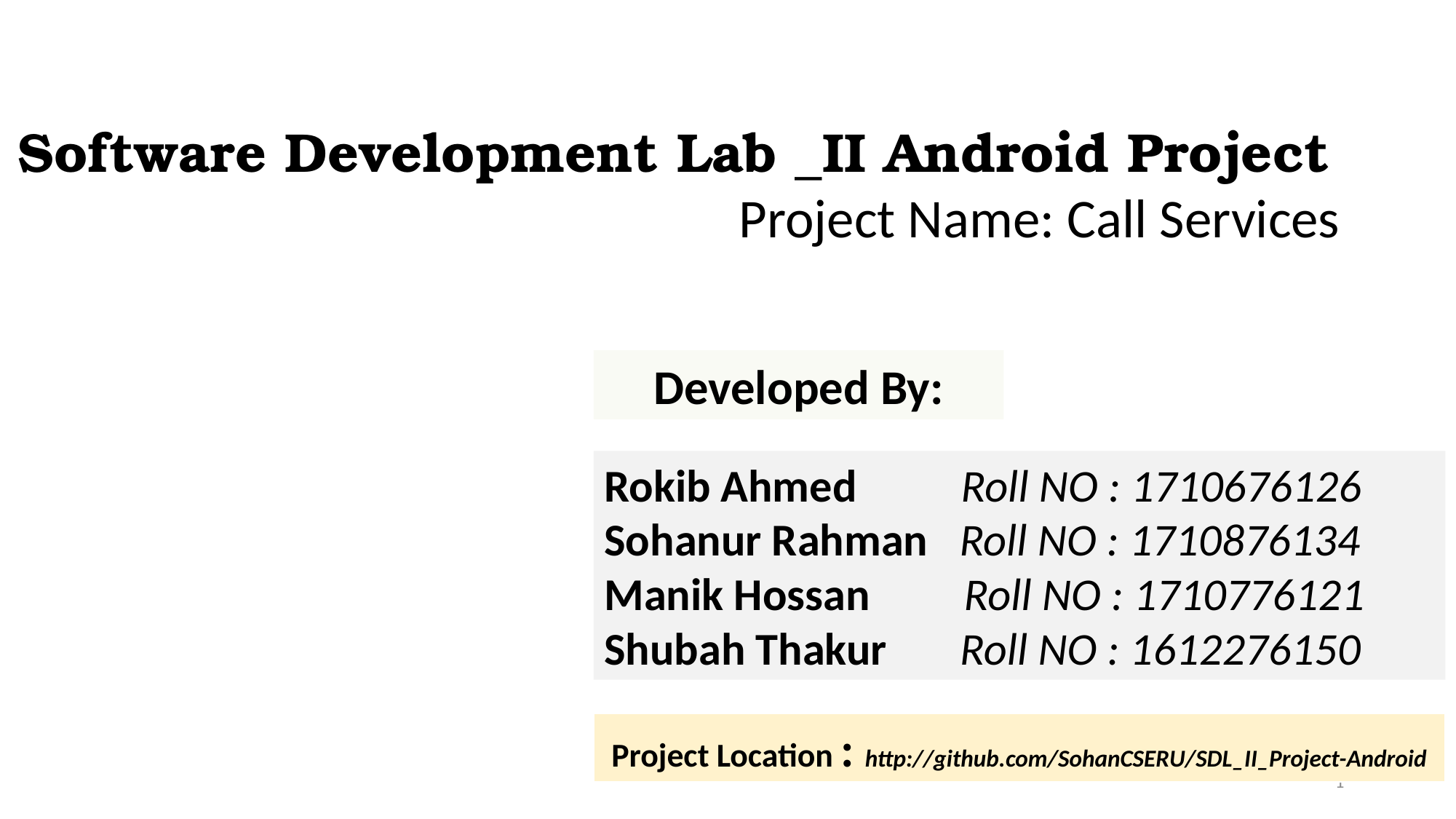

Software Development Lab _II Android Project				                Project Name: Call Services
Developed By:
Rokib Ahmed          Roll NO : 1710676126
Sohanur Rahman   Roll NO : 1710876134
Manik Hossan         Roll NO : 1710776121
Shubah Thakur       Roll NO : 1612276150
Project Location : http://github.com/SohanCSERU/SDL_II_Project-Android
1